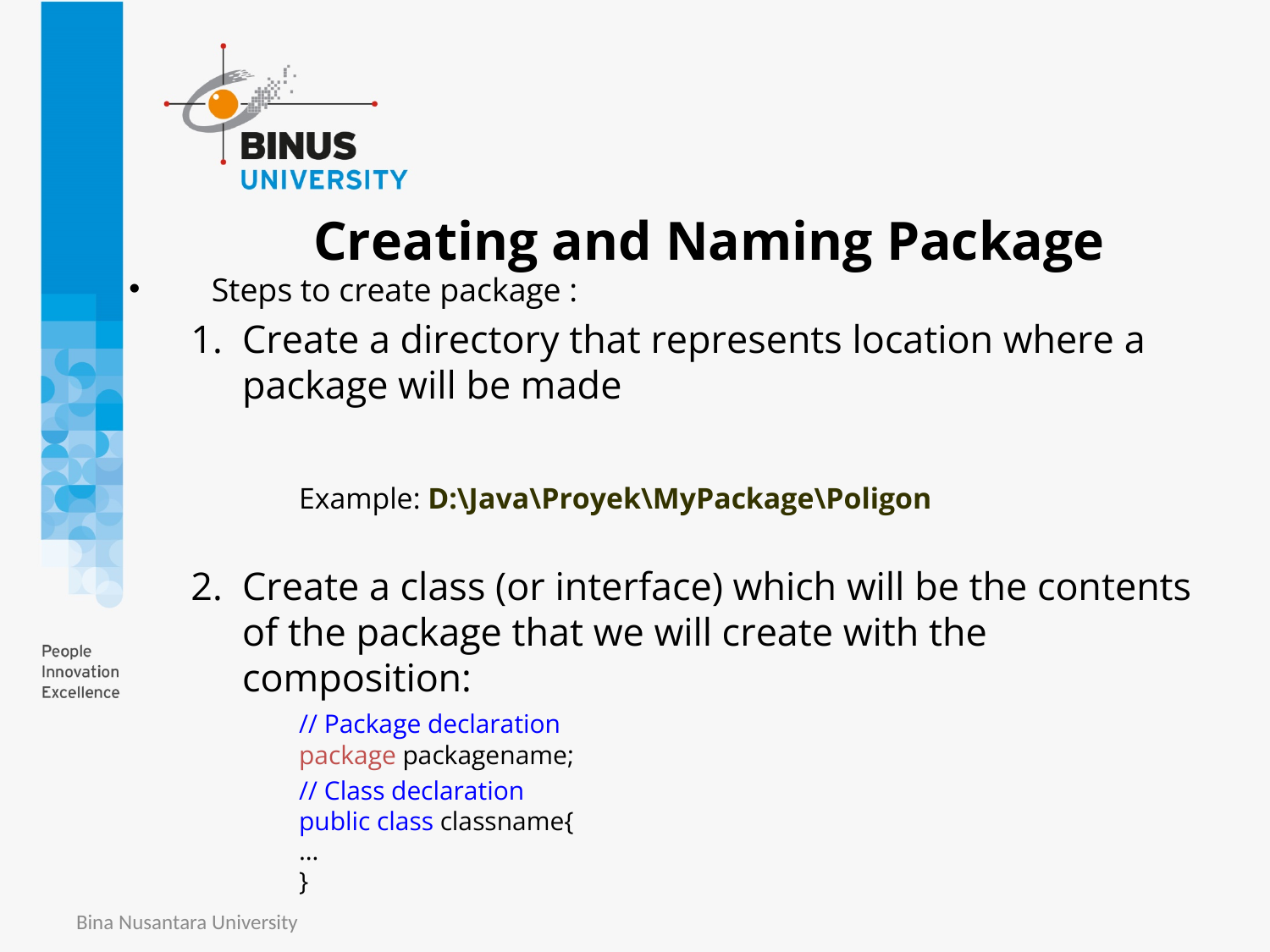

# Creating and Naming Package
Steps to create package :
Create a directory that represents location where a package will be made

	Example: D:\Java\Proyek\MyPackage\Poligon

Create a class (or interface) which will be the contents of the package that we will create with the composition:
	// Package declaration
package packagename;
	// Class declaration
public class classname{
…
}

Bina Nusantara University